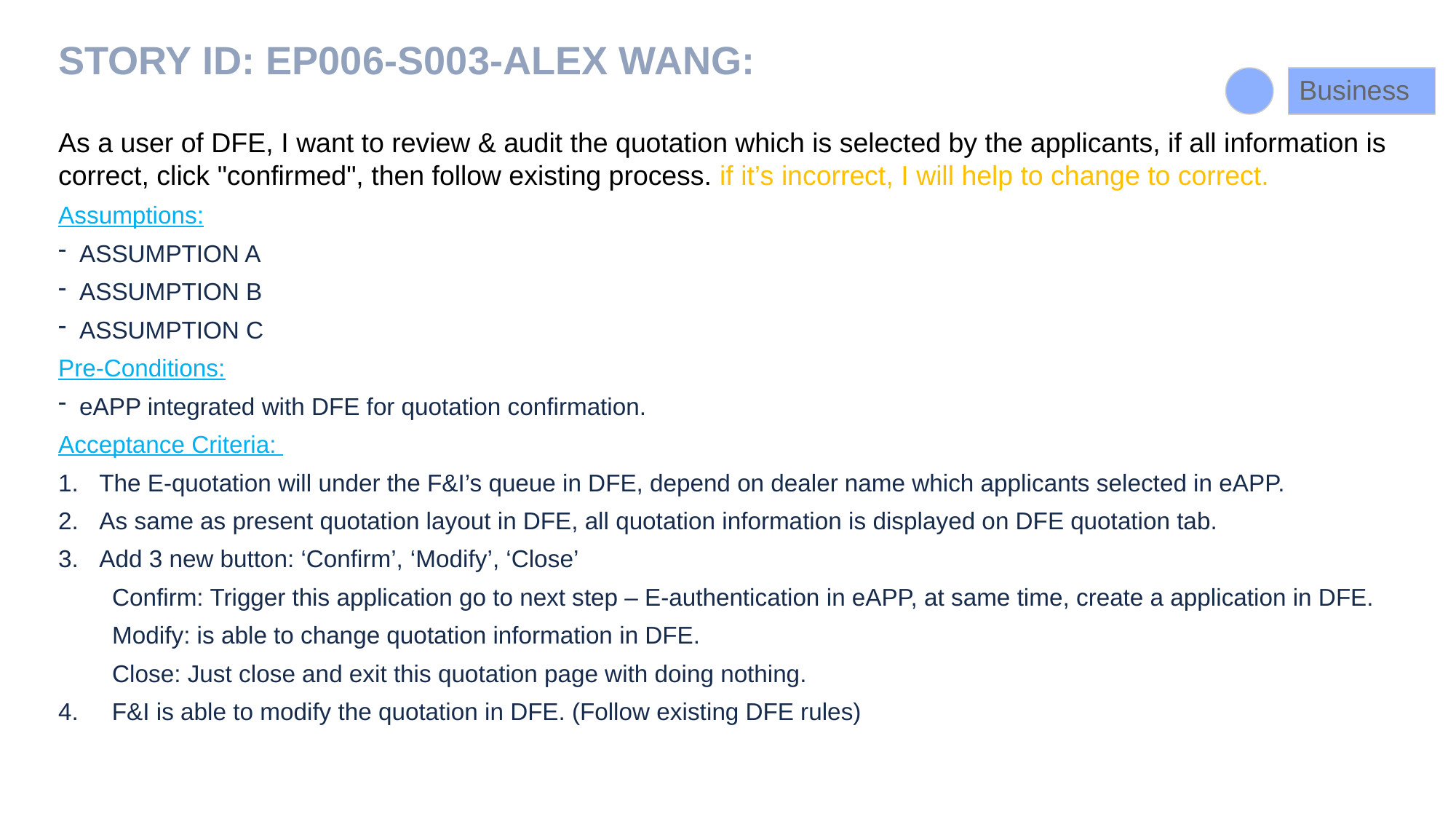

# Story ID: EP006-S003-Alex Wang:
Business

As a user of DFE, I want to review & audit the quotation which is selected by the applicants, if all information is correct, click "confirmed", then follow existing process. if it’s incorrect, I will help to change to correct.
Assumptions:
ASSUMPTION A
ASSUMPTION B
ASSUMPTION C
Pre-Conditions:
eAPP integrated with DFE for quotation confirmation.
Acceptance Criteria:
The E-quotation will under the F&I’s queue in DFE, depend on dealer name which applicants selected in eAPP.
As same as present quotation layout in DFE, all quotation information is displayed on DFE quotation tab.
Add 3 new button: ‘Confirm’, ‘Modify’, ‘Close’
        Confirm: Trigger this application go to next step – E-authentication in eAPP, at same time, create a application in DFE.
        Modify: is able to change quotation information in DFE.
        Close: Just close and exit this quotation page with doing nothing.
4.     F&I is able to modify the quotation in DFE. (Follow existing DFE rules)